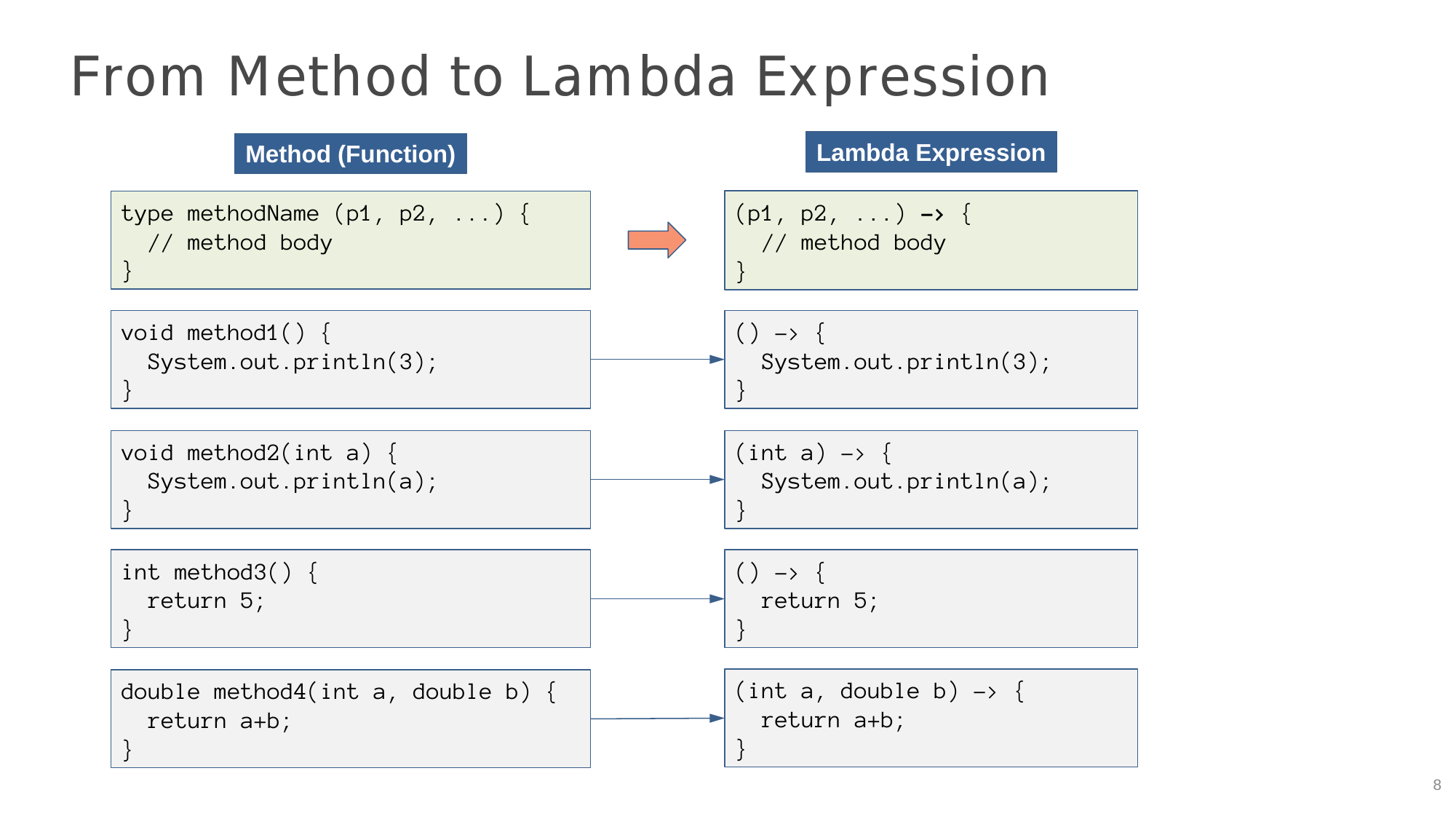

# From Method to Lambda Expression
Lambda Expression
Method (Function)
type methodName (p1, p2, ...) {
  // method body
}
(p1, p2, ...) -> {
  // method body
}

() -> {
  System.out.println(3);
}
void method1() {
  System.out.println(3);
}
void method2(int a) {
  System.out.println(a);
}
(int a) -> {
  System.out.println(a);
}
int method3() {
  return 5;
}
() -> {
  return 5;
}
(int a, double b) -> {
  return a+b;
}
double method4(int a, double b) {
  return a+b;
}
8